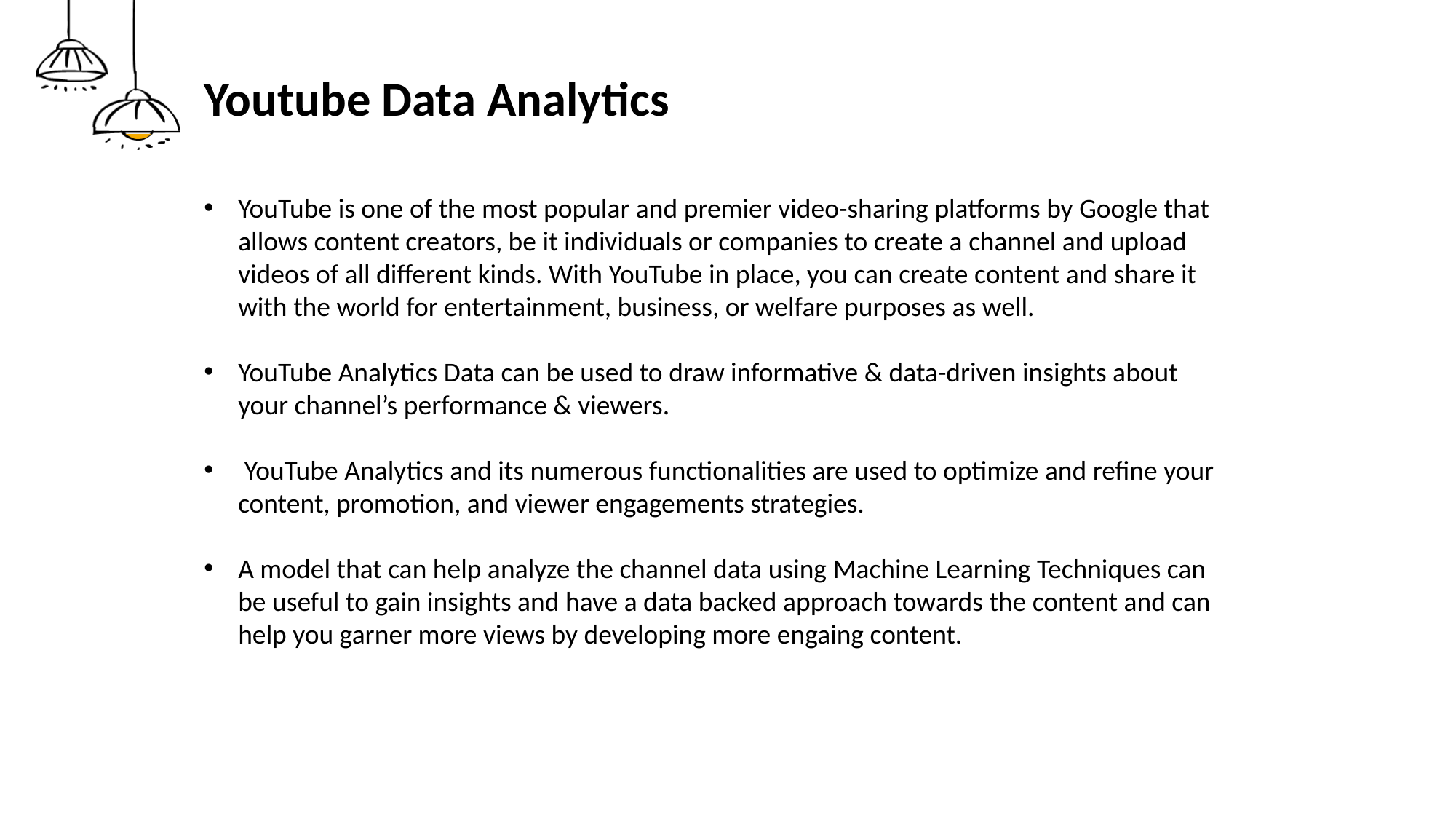

# Youtube Data Analytics

YouTube is one of the most popular and premier video-sharing platforms by Google that allows content creators, be it individuals or companies to create a channel and upload videos of all different kinds. With YouTube in place, you can create content and share it with the world for entertainment, business, or welfare purposes as well.

YouTube Analytics Data can be used to draw informative & data-driven insights about your channel’s performance & viewers.

 YouTube Analytics and its numerous functionalities are used to optimize and refine your content, promotion, and viewer engagements strategies.

A model that can help analyze the channel data using Machine Learning Techniques can be useful to gain insights and have a data backed approach towards the content and can help you garner more views by developing more engaing content.